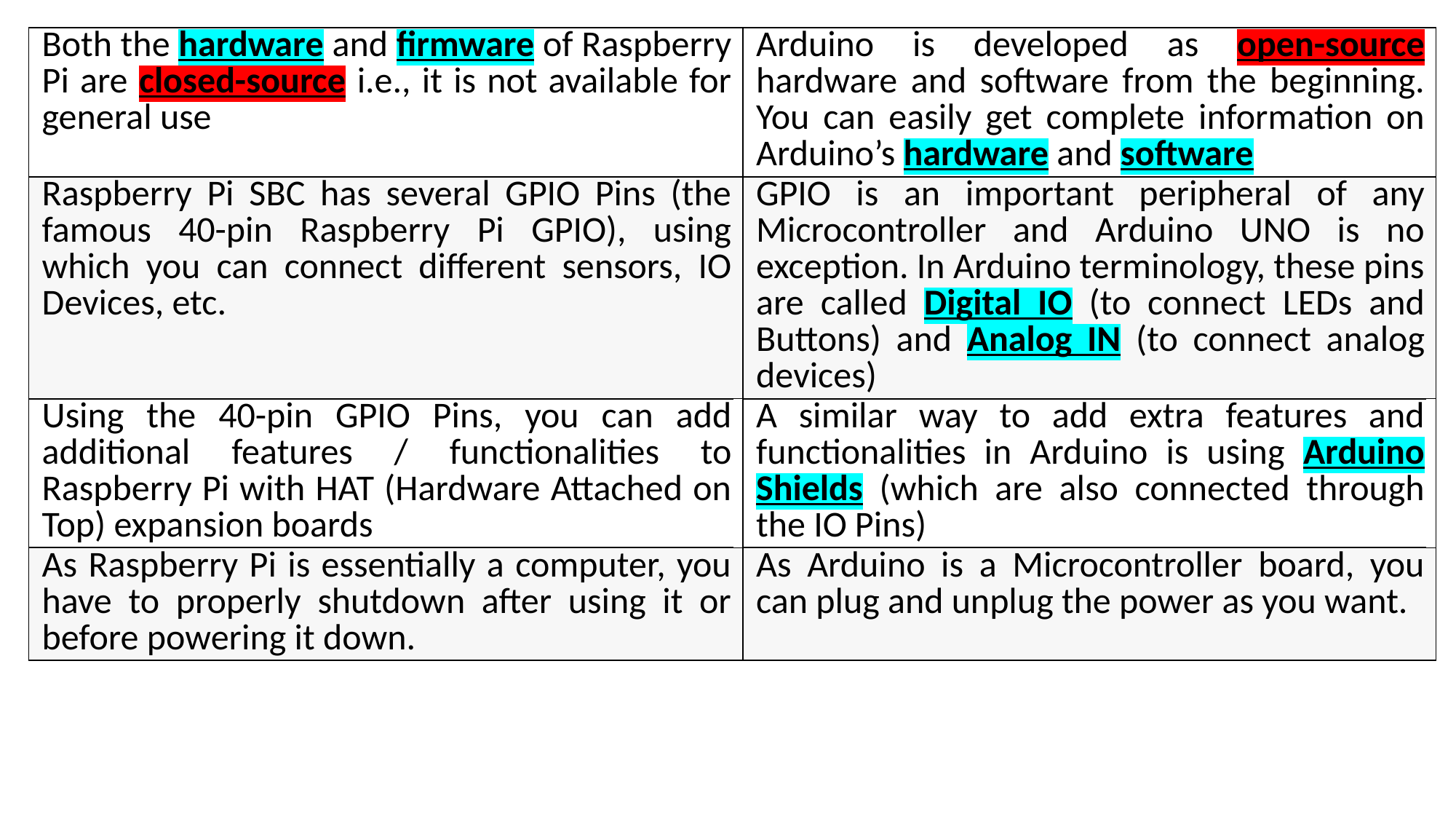

| Both the hardware and firmware of Raspberry Pi are closed-source i.e., it is not available for general use |  | Arduino is developed as open-source hardware and software from the beginning. You can easily get complete information on Arduino’s hardware and software |  |
| --- | --- | --- | --- |
| Raspberry Pi SBC has several GPIO Pins (the famous 40-pin Raspberry Pi GPIO), using which you can connect different sensors, IO Devices, etc. |  | GPIO is an important peripheral of any Microcontroller and Arduino UNO is no exception. In Arduino terminology, these pins are called Digital IO (to connect LEDs and Buttons) and Analog IN (to connect analog devices) |  |
| Using the 40-pin GPIO Pins, you can add additional features / functionalities to Raspberry Pi with HAT (Hardware Attached on Top) expansion boards |  | A similar way to add extra features and functionalities in Arduino is using Arduino Shields (which are also connected through the IO Pins) |  |
| As Raspberry Pi is essentially a computer, you have to properly shutdown after using it or before powering it down. |  | As Arduino is a Microcontroller board, you can plug and unplug the power as you want. |  |